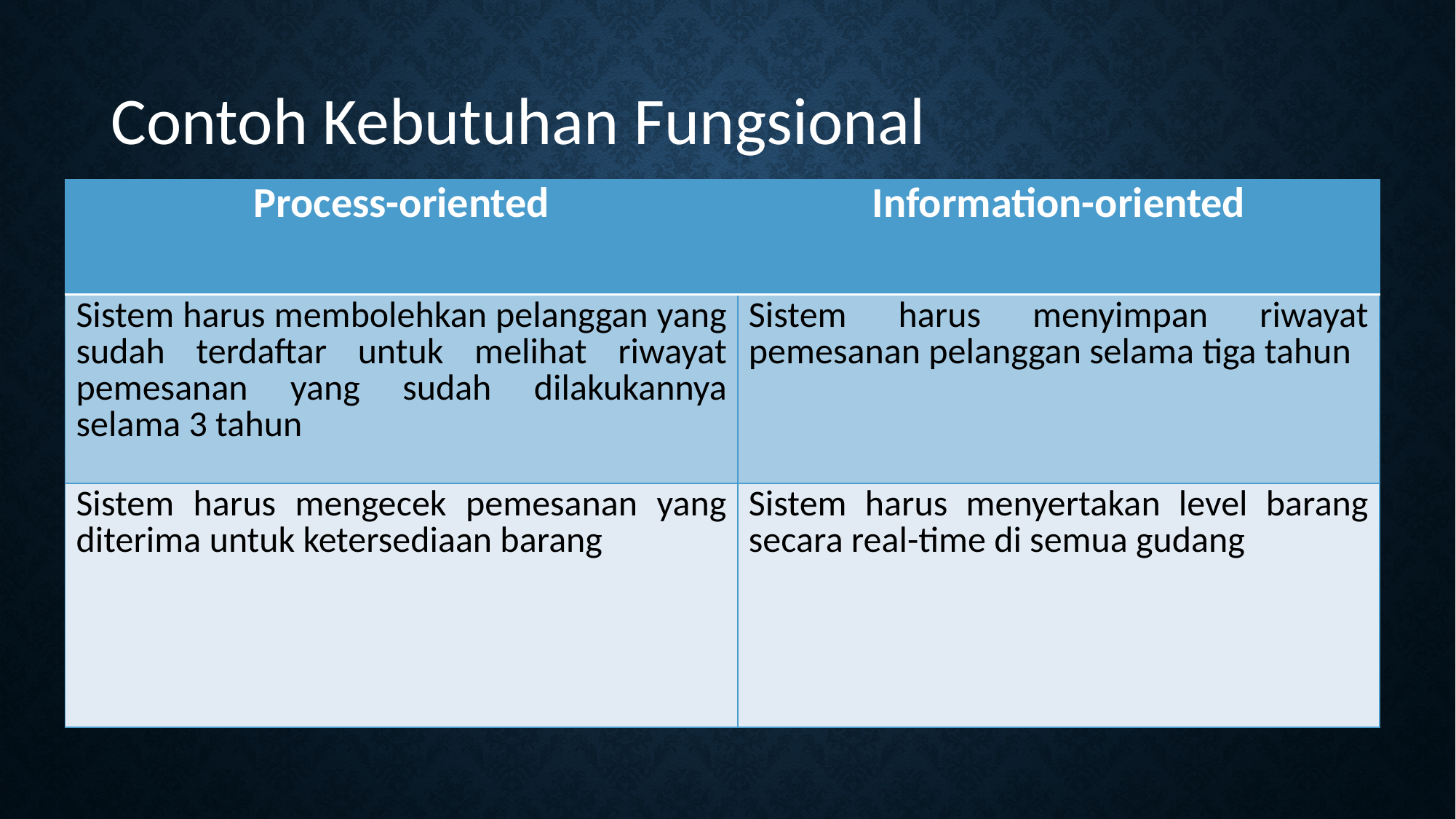

Contoh Kebutuhan Fungsional
| Process-oriented | Information-oriented |
| --- | --- |
| Sistem harus membolehkan pelanggan yang sudah terdaftar untuk melihat riwayat pemesanan yang sudah dilakukannya selama 3 tahun | Sistem harus menyimpan riwayat pemesanan pelanggan selama tiga tahun |
| Sistem harus mengecek pemesanan yang diterima untuk ketersediaan barang | Sistem harus menyertakan level barang secara real-time di semua gudang |